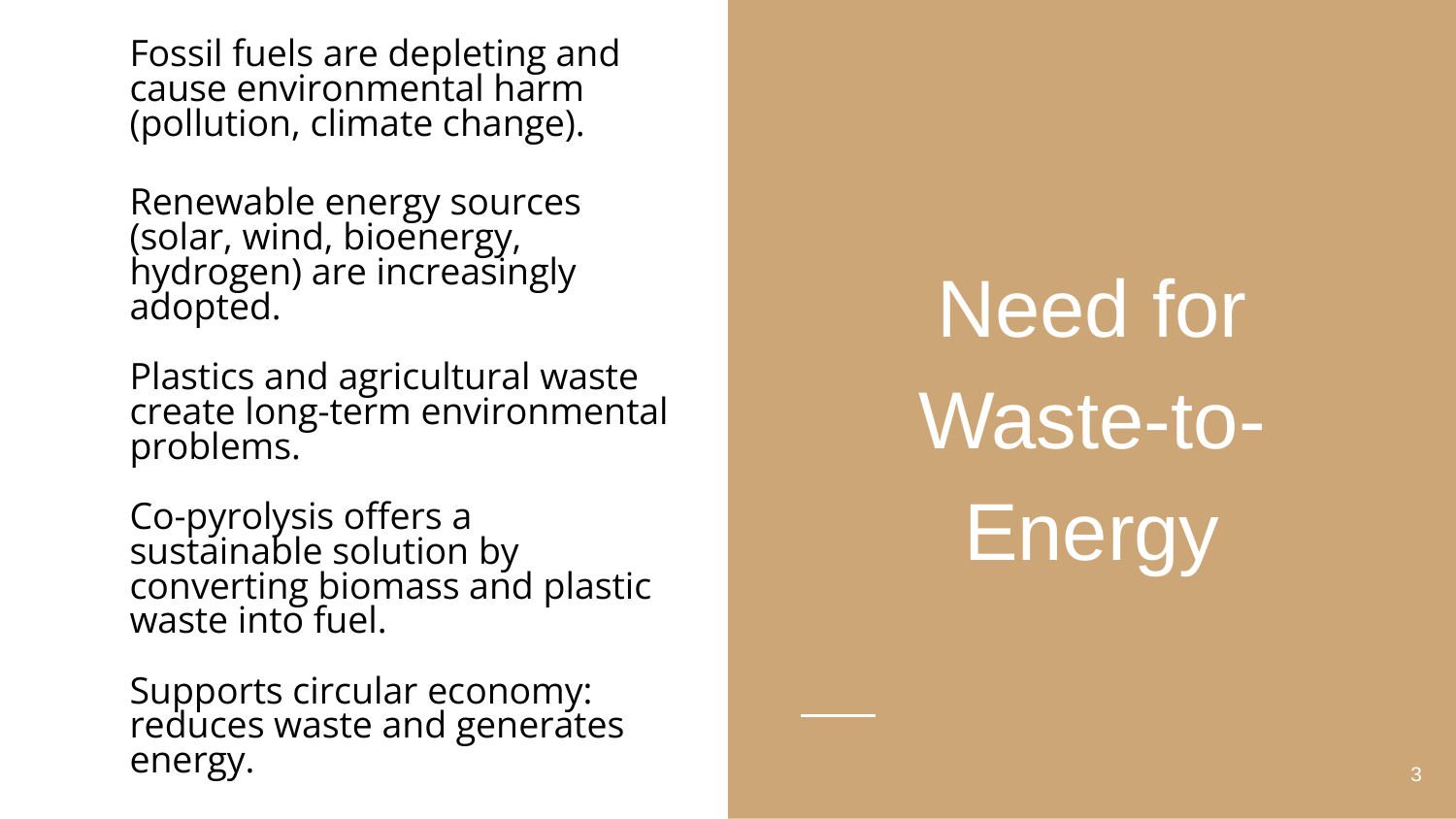

Fossil fuels are depleting and cause environmental harm (pollution, climate change).
Renewable energy sources (solar, wind, bioenergy, hydrogen) are increasingly adopted.
Plastics and agricultural waste create long-term environmental problems.
Co-pyrolysis offers a sustainable solution by converting biomass and plastic waste into fuel.
Supports circular economy: reduces waste and generates energy.
Need for Waste-to-Energy
3